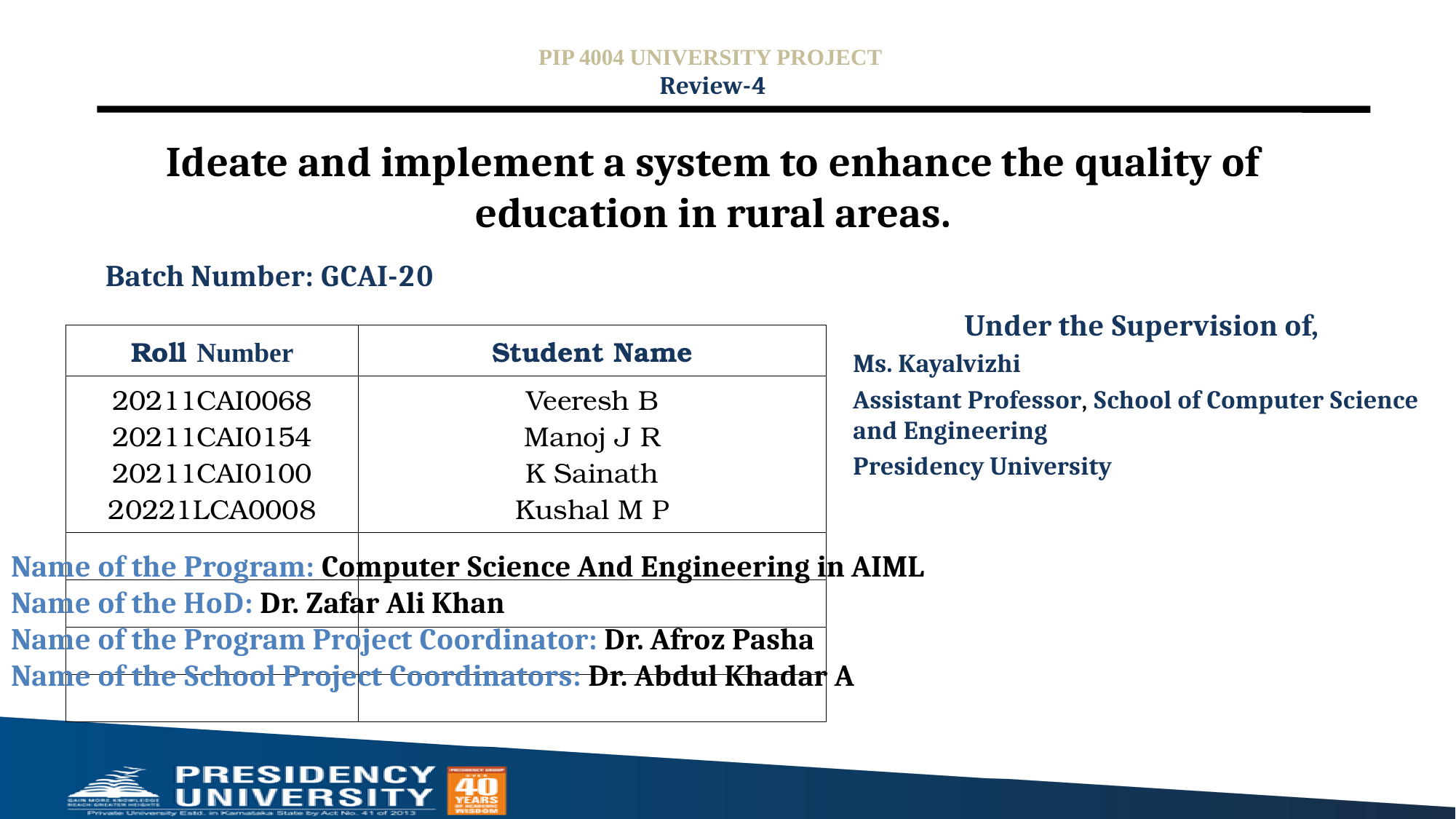

PIP 4004 UNIVERSITY PROJECT
Review-4
# Ideate and implement a system to enhance the quality of education in rural areas.
Batch Number: GCAI-20

Under the Supervision of,
Ms. Kayalvizhi
Assistant Professor, School of Computer Science and Engineering
Presidency University

| Roll Number | Student Name |
| --- | --- |
| 20211CAI0068 20211CAI0154 20211CAI0100 20221LCA0008 | Veeresh B Manoj J R K Sainath Kushal M P |
|  |  |
|  |  |
|  |  |
|  |  |
Name of the Program: Computer Science And Engineering in AIML
Name of the HoD: Dr. Zafar Ali Khan
Name of the Program Project Coordinator: Dr. Afroz Pasha
Name of the School Project Coordinators: Dr. Abdul Khadar A